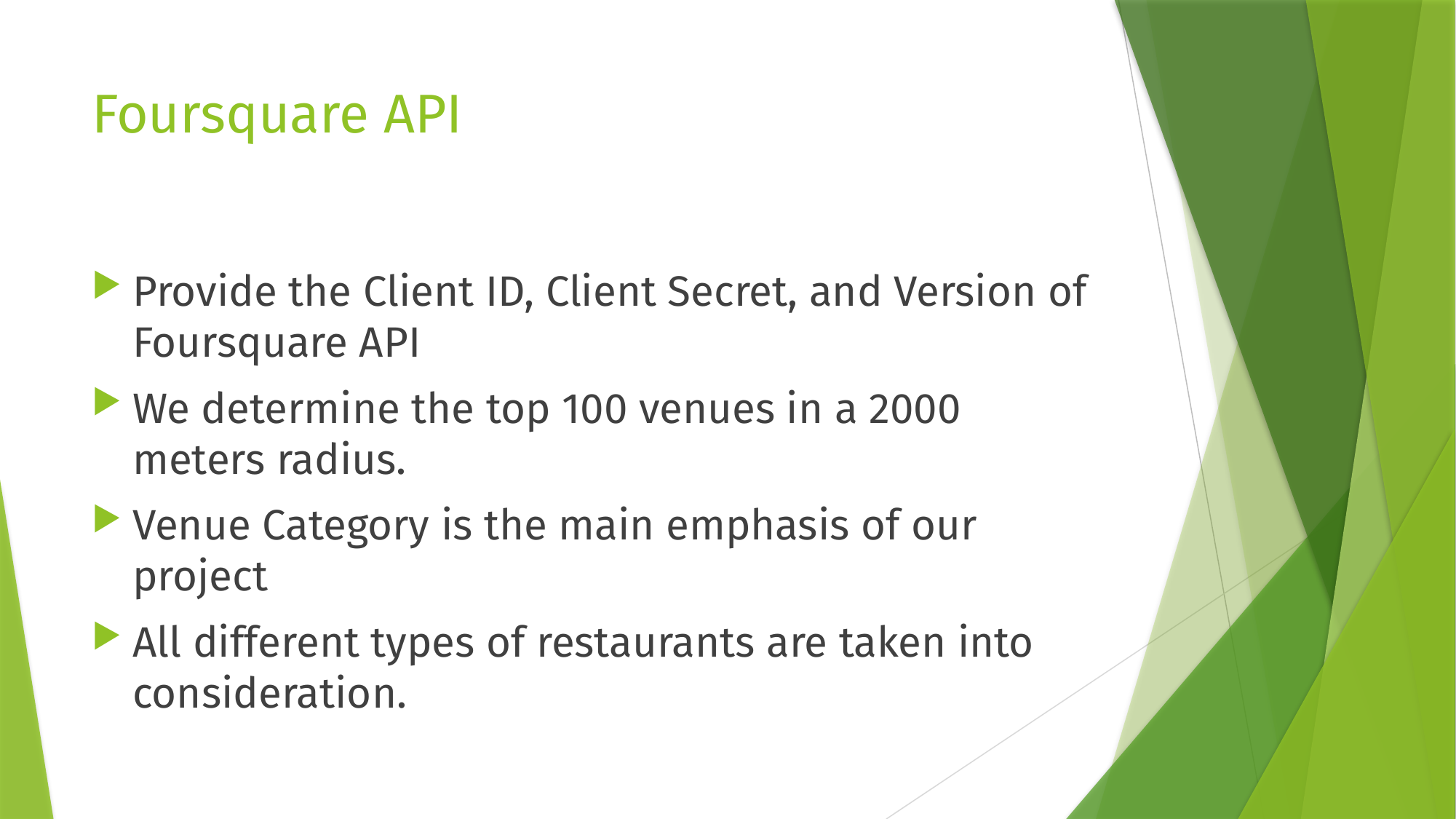

# Foursquare API
Provide the Client ID, Client Secret, and Version of Foursquare API
We determine the top 100 venues in a 2000 meters radius.
Venue Category is the main emphasis of our project
All different types of restaurants are taken into consideration.